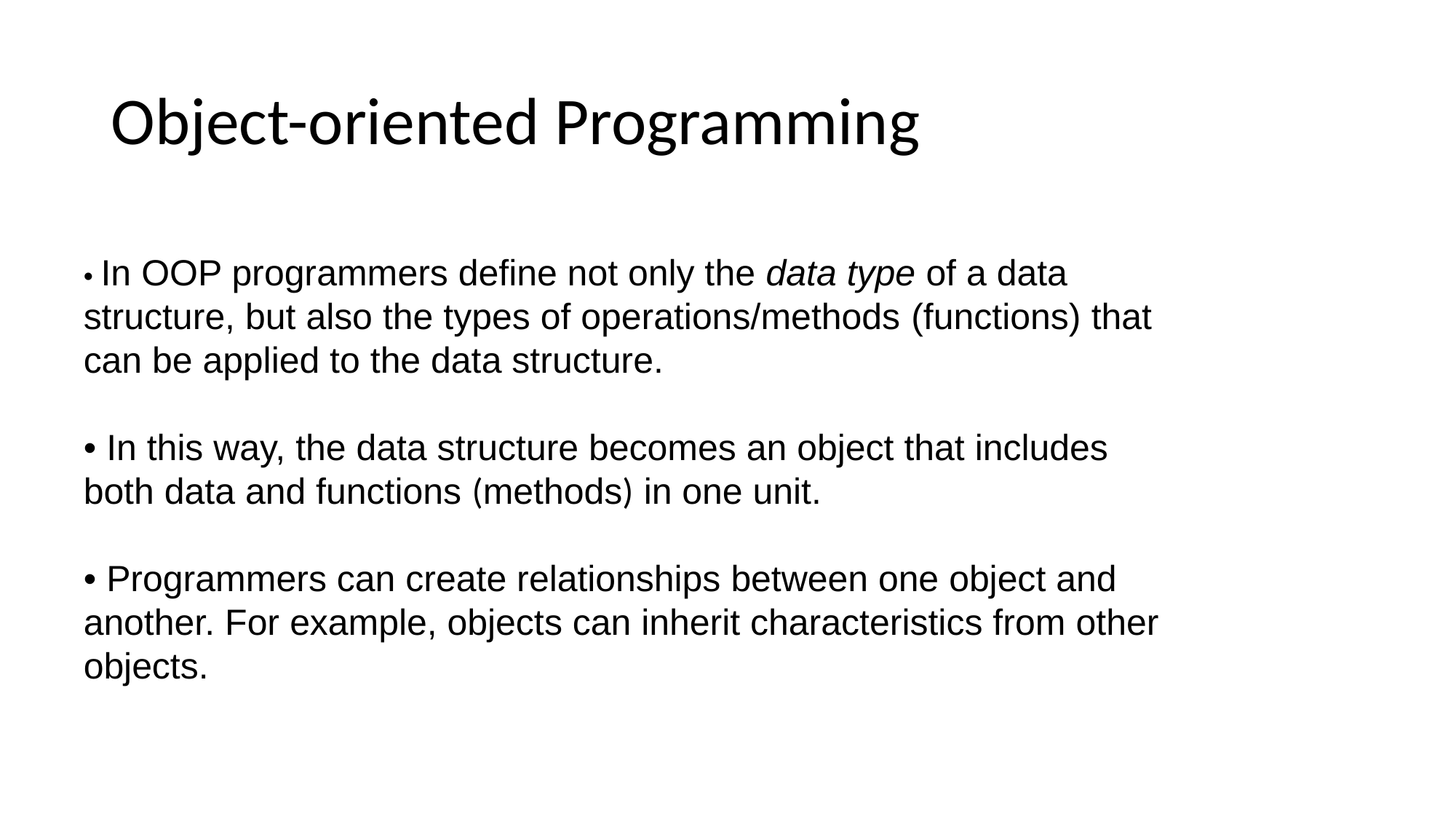

# Object-oriented Programming
• In OOP programmers define not only the data type of a data structure, but also the types of operations/methods (functions) that can be applied to the data structure.

• In this way, the data structure becomes an object that includes both data and functions (methods) in one unit.

• Programmers can create relationships between one object and another. For example, objects can inherit characteristics from other objects.